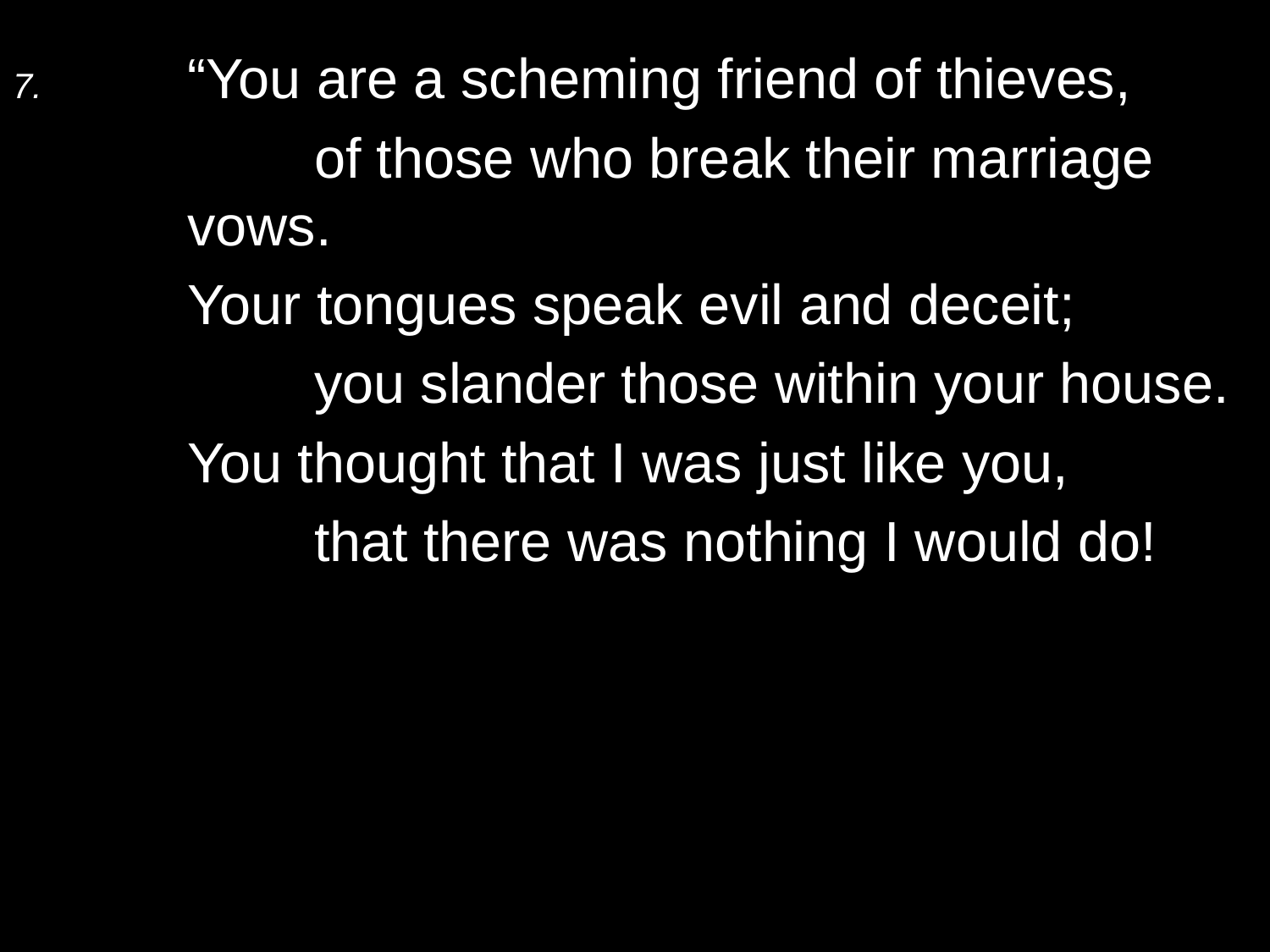

7.	“You are a scheming friend of thieves,
		of those who break their marriage vows.
	Your tongues speak evil and deceit;
		you slander those within your house.
	You thought that I was just like you,
		that there was nothing I would do!